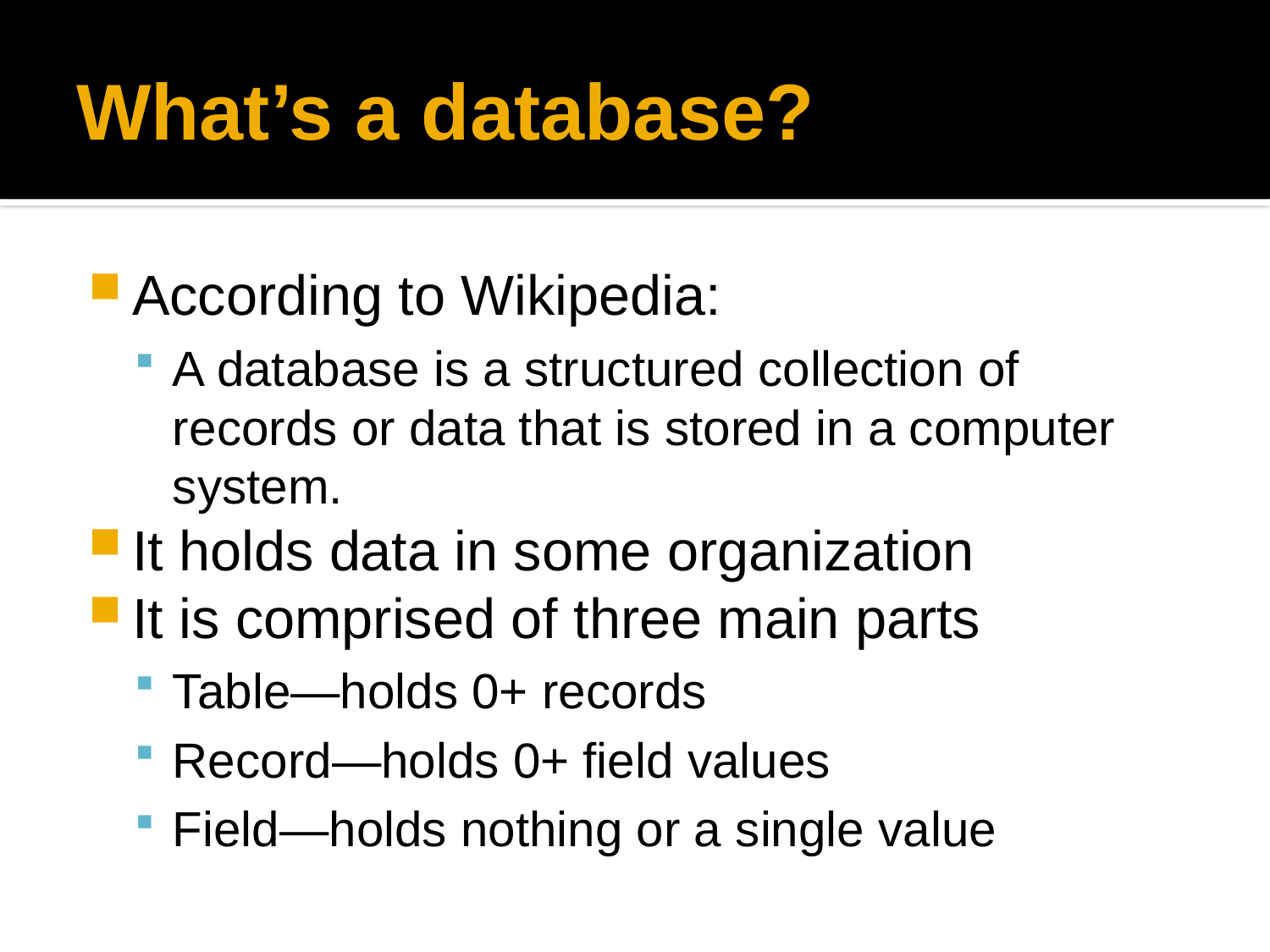

# What’s a database?
According to Wikipedia:
A database is a structured collection of records or data that is stored in a computer system.
It holds data in some organization
It is comprised of three main parts
Table—holds 0+ records
Record—holds 0+ field values
Field—holds nothing or a single value